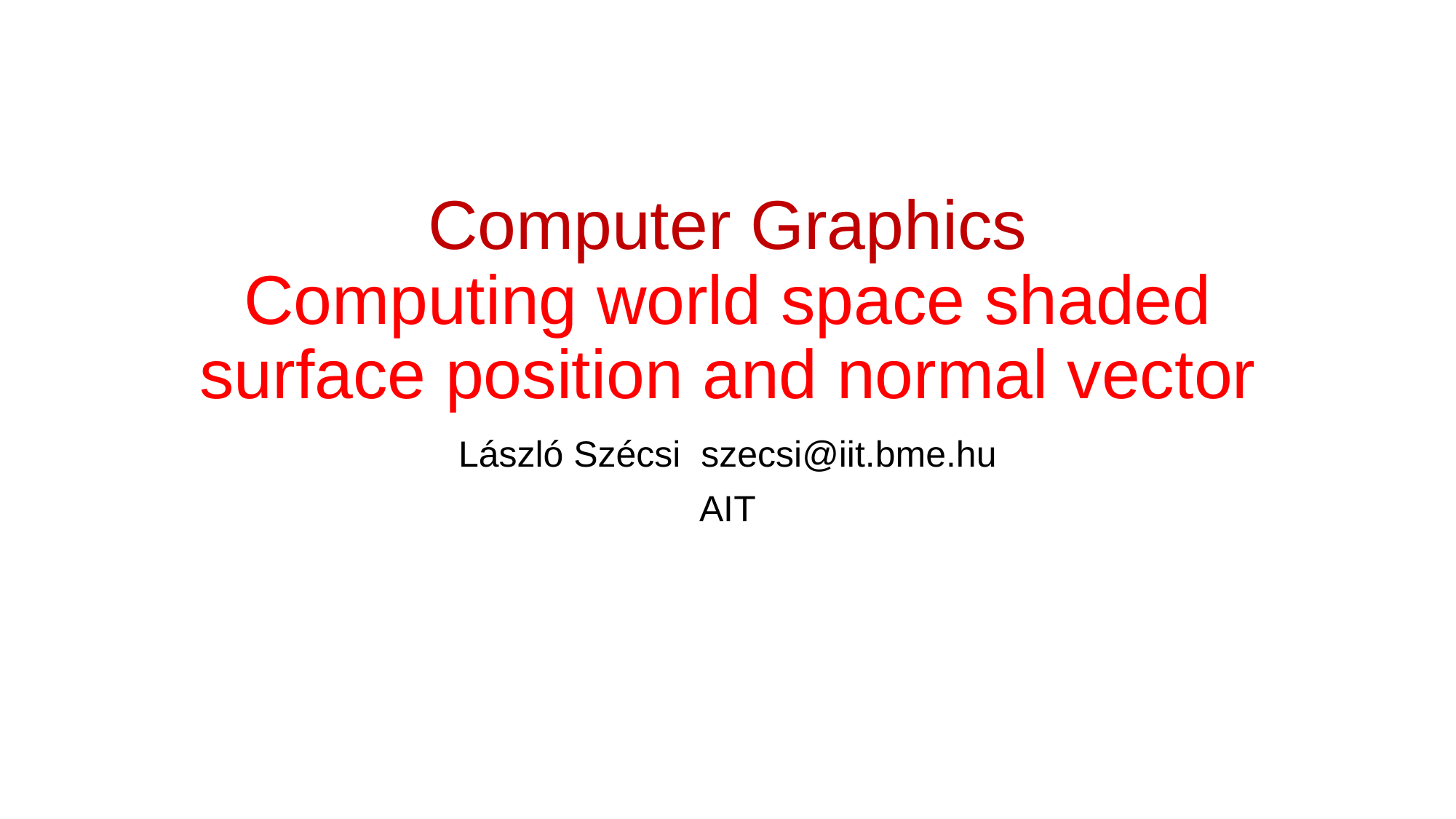

# Computer Graphics Computing world space shaded surface position and normal vector
László Szécsi  szecsi@iit.bme.hu
AIT